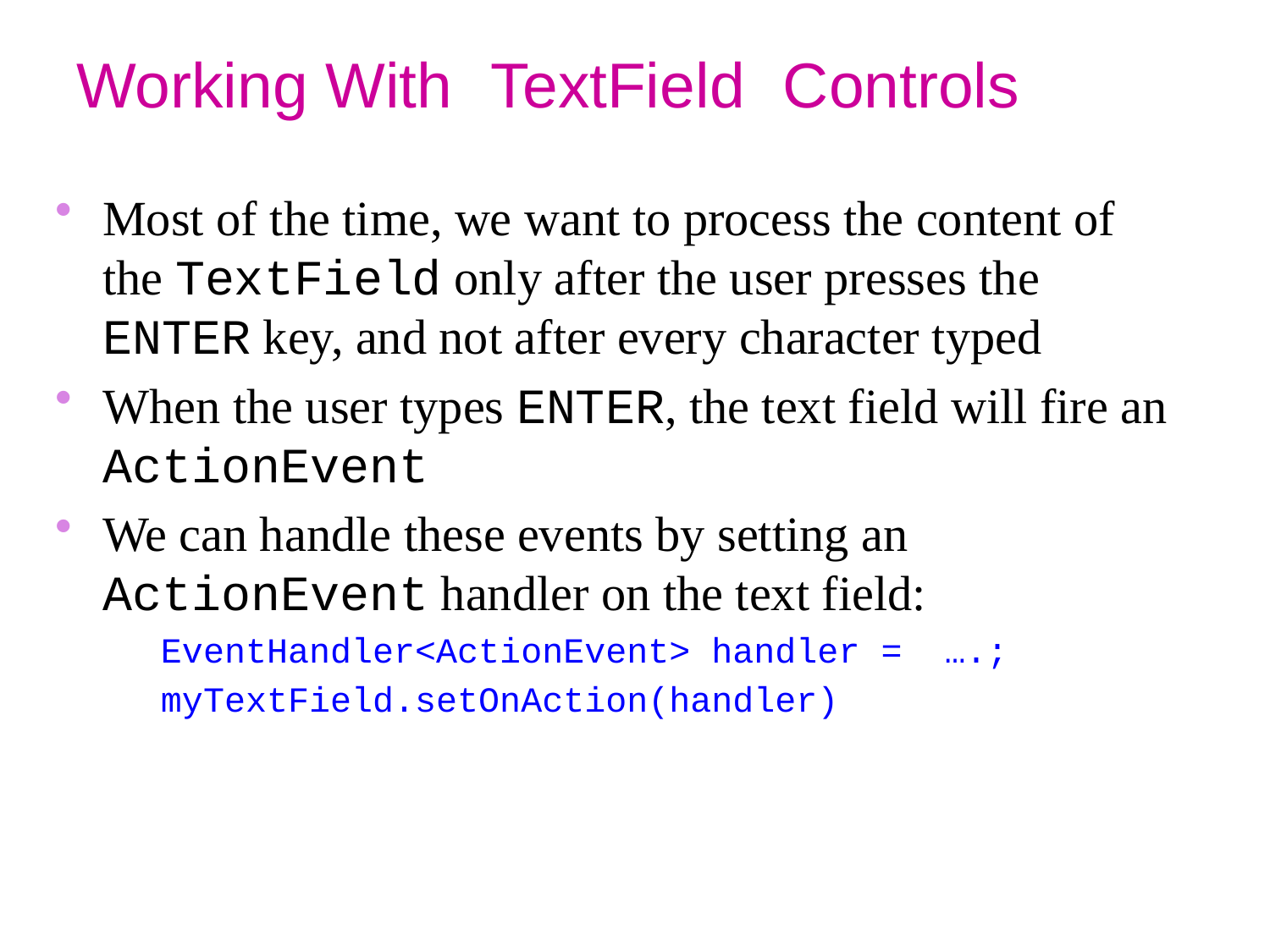

# Working With TextField Controls
Most of the time, we want to process the content of the TextField only after the user presses the ENTER key, and not after every character typed
When the user types ENTER, the text field will fire an ActionEvent
We can handle these events by setting an ActionEvent handler on the text field:
     EventHandler<ActionEvent> handler =  ….;
     myTextField.setOnAction(handler)